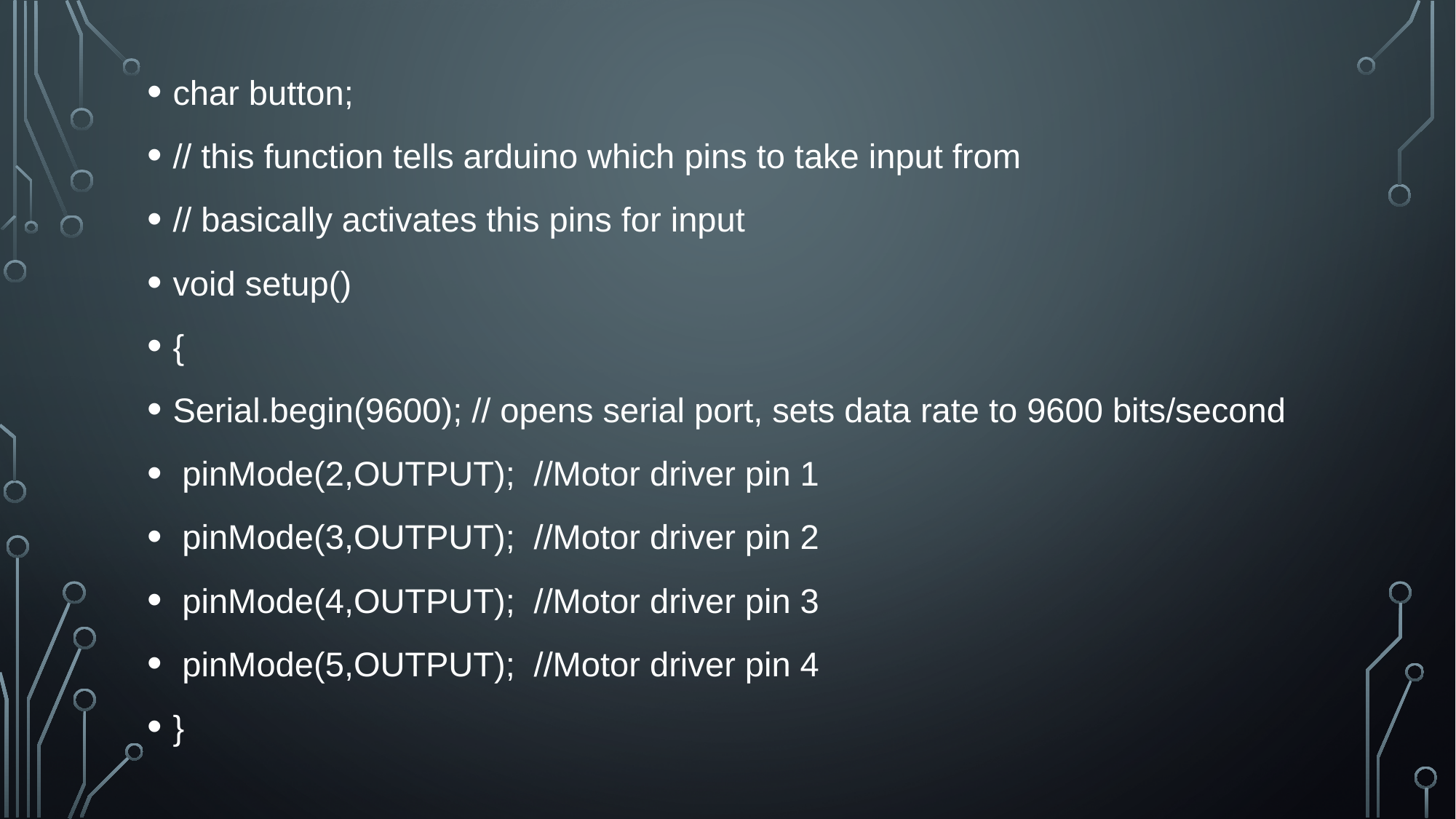

char button;
// this function tells arduino which pins to take input from
// basically activates this pins for input
void setup()
{
Serial.begin(9600); // opens serial port, sets data rate to 9600 bits/second
 pinMode(2,OUTPUT);  //Motor driver pin 1
 pinMode(3,OUTPUT);  //Motor driver pin 2
 pinMode(4,OUTPUT);  //Motor driver pin 3
 pinMode(5,OUTPUT);  //Motor driver pin 4
}